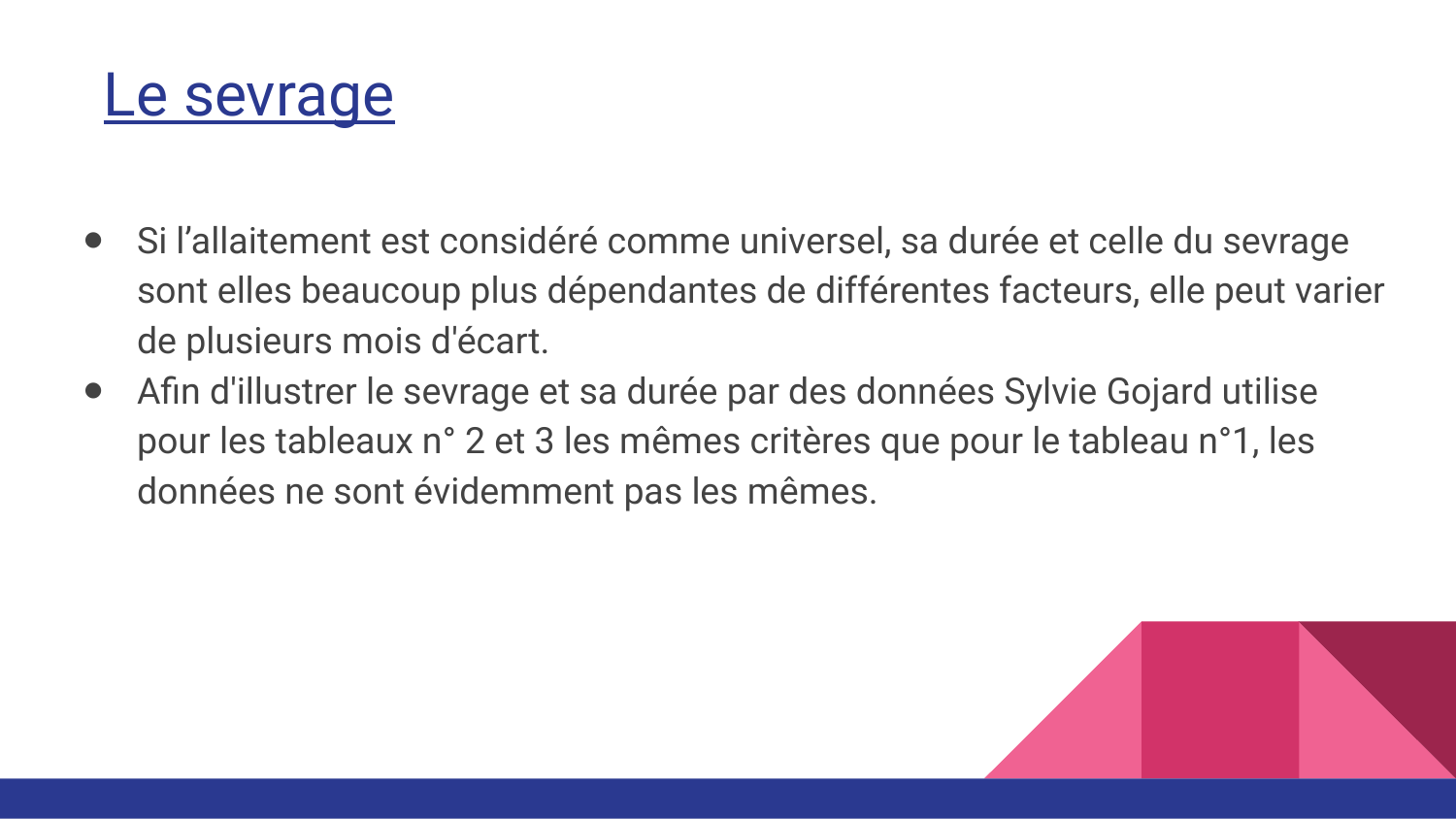

# Le sevrage
Si l’allaitement est considéré comme universel, sa durée et celle du sevrage sont elles beaucoup plus dépendantes de différentes facteurs, elle peut varier de plusieurs mois d'écart.
Afin d'illustrer le sevrage et sa durée par des données Sylvie Gojard utilise pour les tableaux n° 2 et 3 les mêmes critères que pour le tableau n°1, les données ne sont évidemment pas les mêmes.